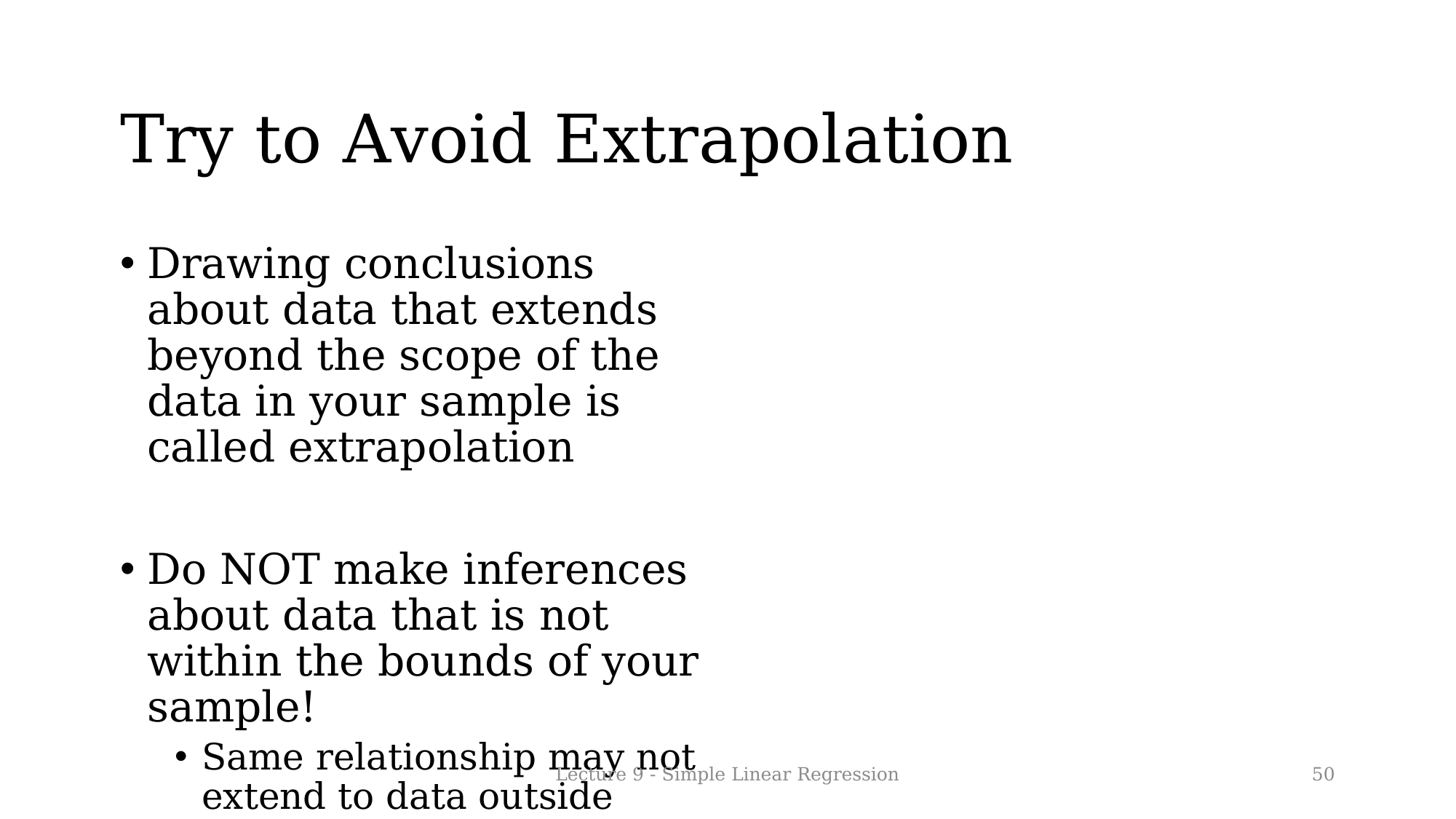

Try to Avoid Extrapolation
Drawing conclusions about data that extends beyond the scope of the data in your sample is called extrapolation

Do NOT make inferences about data that is not within the bounds of your sample!
Same relationship may not extend to data outside observed range
May make unreliable predictions

Lecture 9 - Simple Linear Regression
50